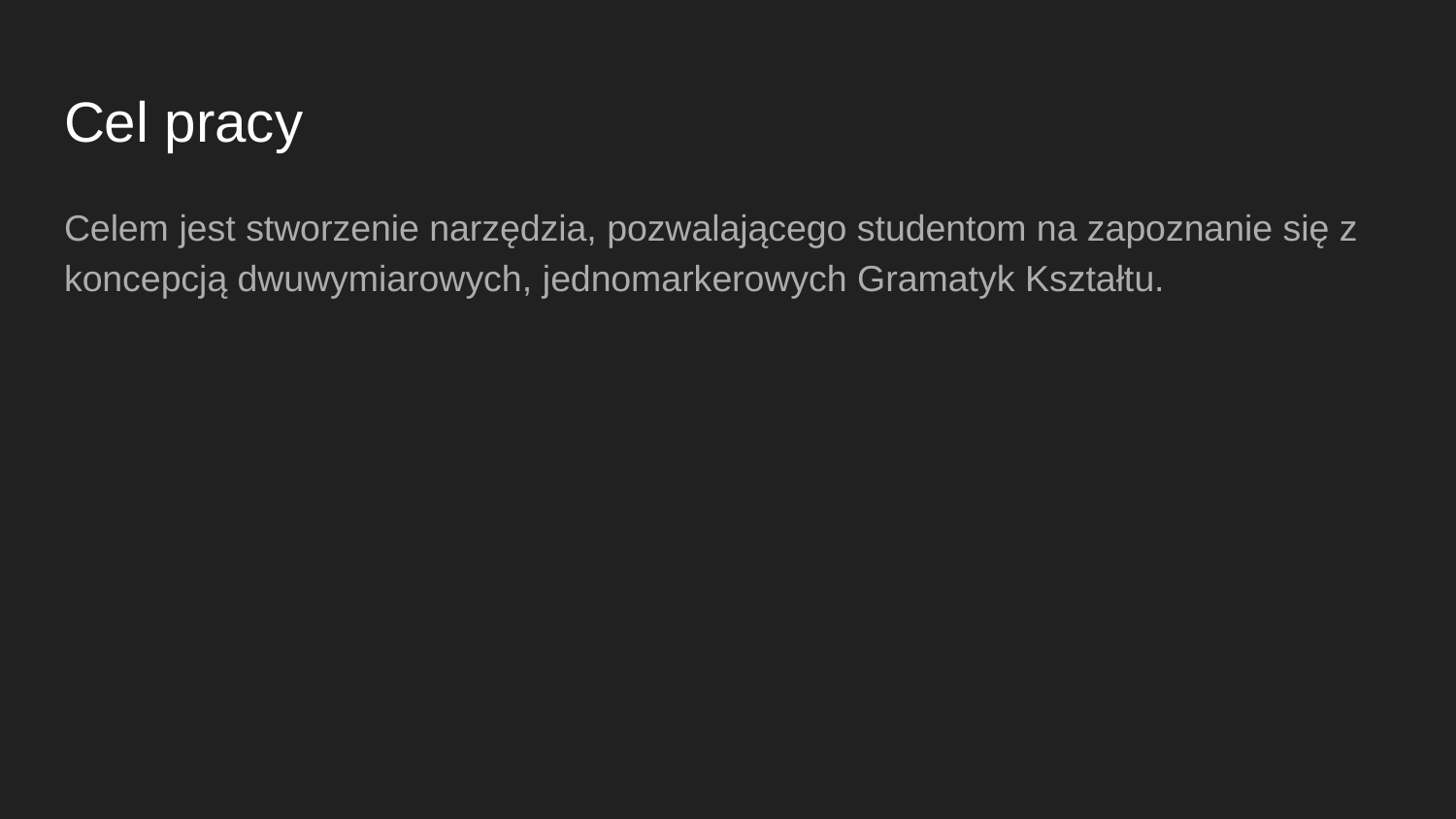

# Cel pracy
Celem jest stworzenie narzędzia, pozwalającego studentom na zapoznanie się z koncepcją dwuwymiarowych, jednomarkerowych Gramatyk Kształtu.